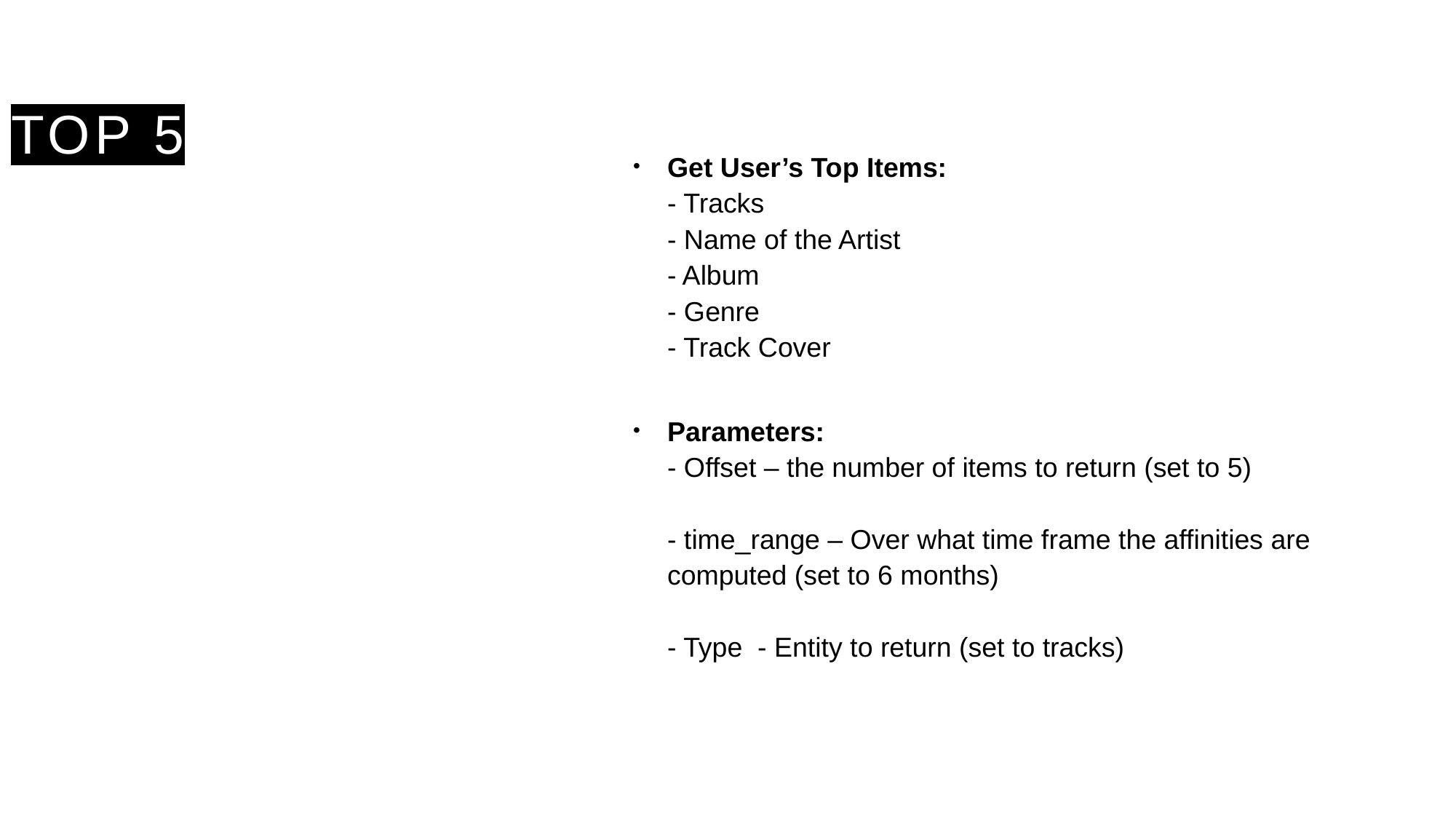

# Top 5
Get User’s Top Items:
- Tracks
- Name of the Artist
- Album
- Genre
- Track Cover
Parameters:
- Offset – the number of items to return (set to 5)
- time_range – Over what time frame the affinities are computed (set to 6 months)
- Type  - Entity to return (set to tracks)